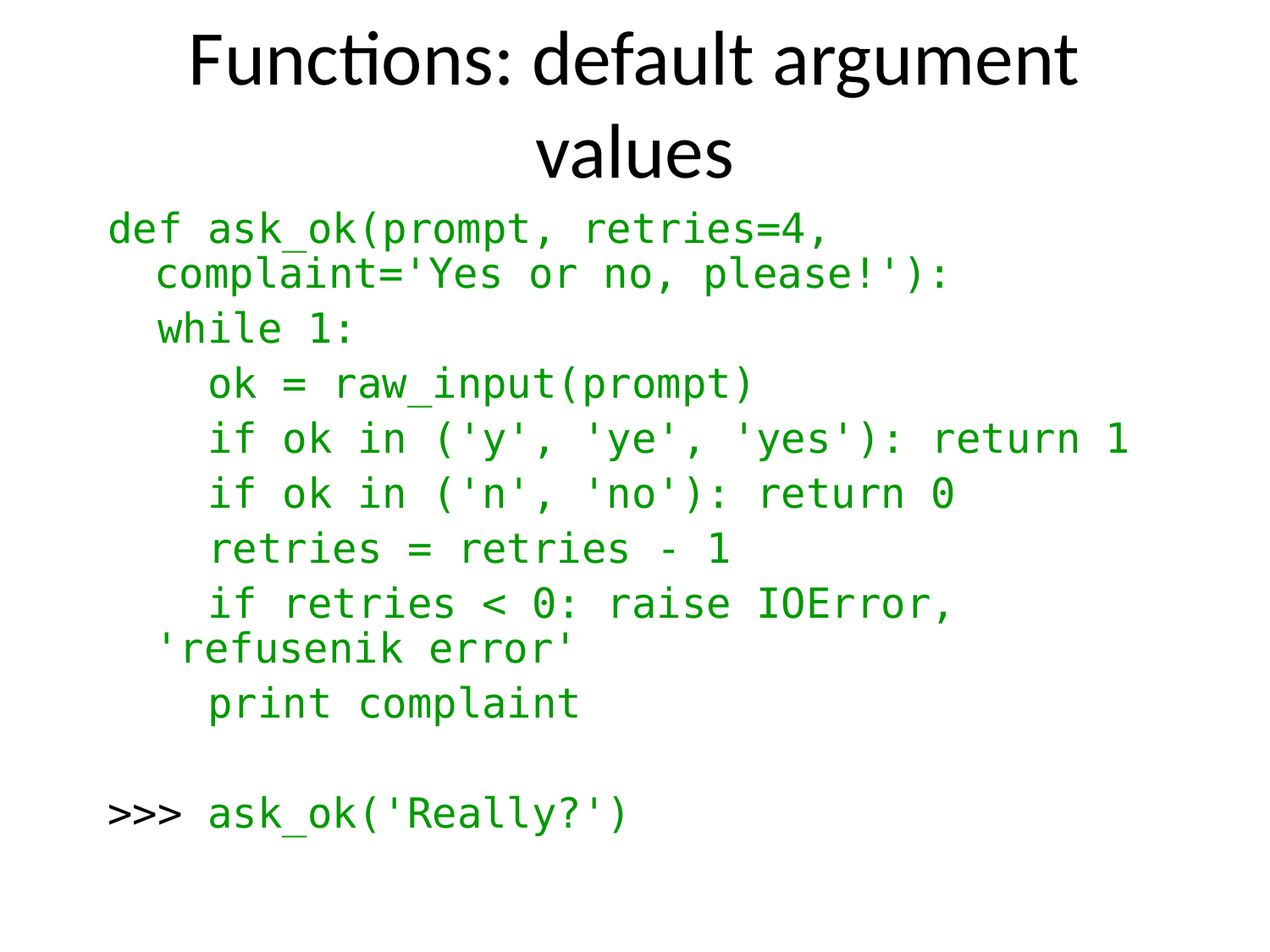

Functions: default argument values
def ask_ok(prompt, retries=4, complaint='Yes or no, please!'):
  while 1:
    ok = raw_input(prompt)
    if ok in ('y', 'ye', 'yes'): return 1
    if ok in ('n', 'no'): return 0
    retries = retries - 1
    if retries < 0: raise IOError, 'refusenik error'
    print complaint

>>> ask_ok('Really?')